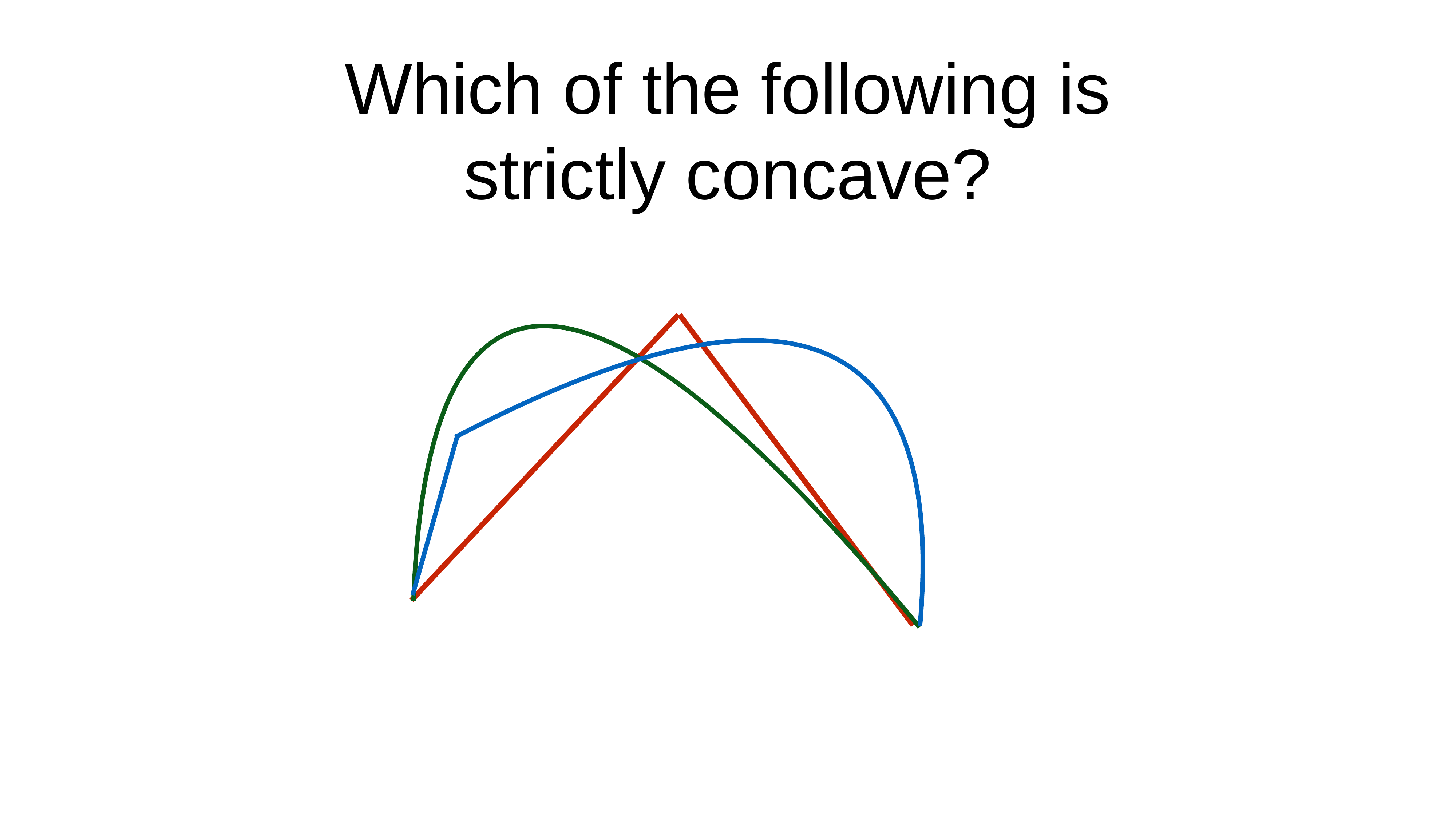

# Which of the following is strictly concave?